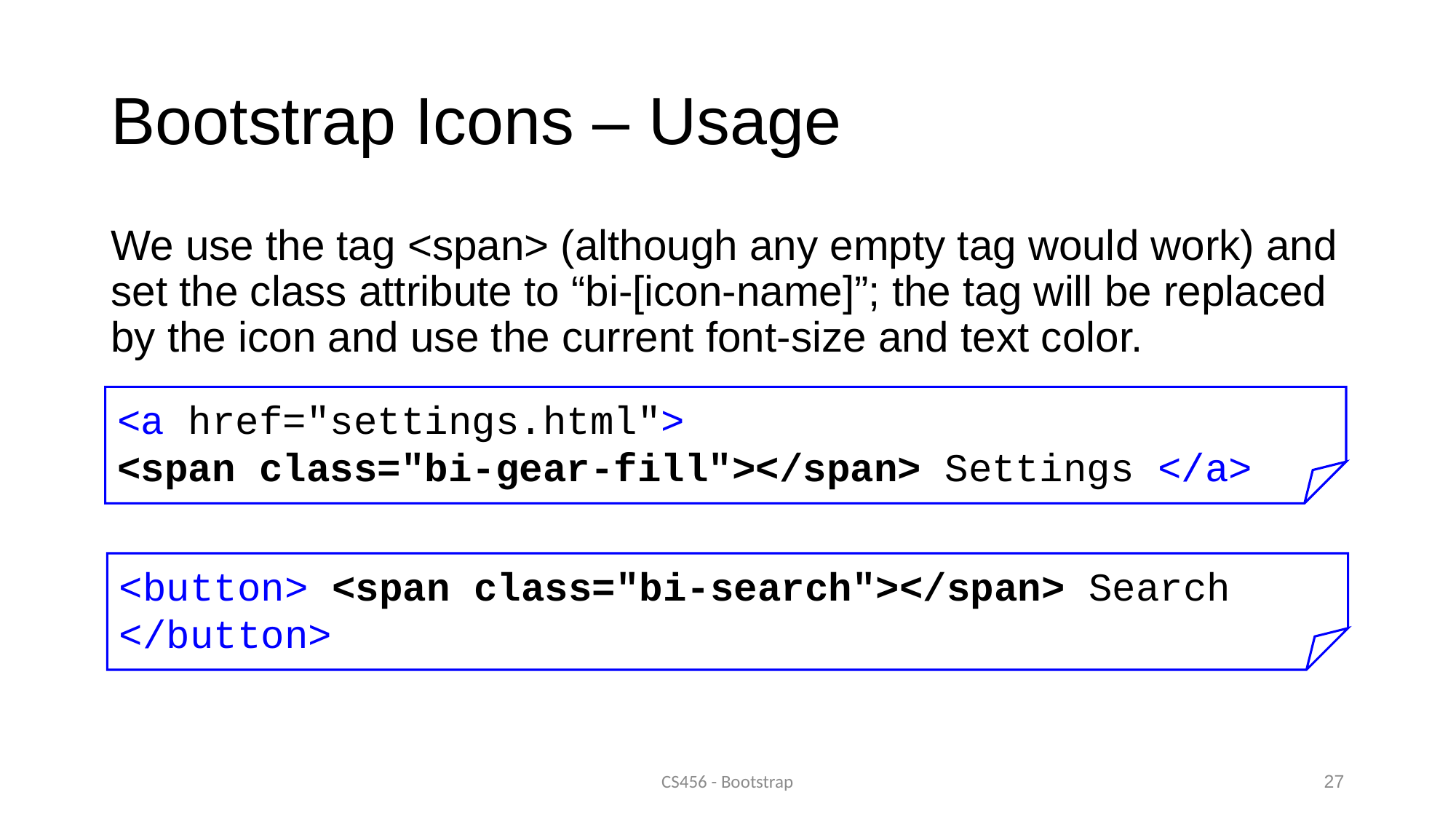

# Bootstrap Icons – Usage
We use the tag <span> (although any empty tag would work) and set the class attribute to “bi-[icon-name]”; the tag will be replaced by the icon and use the current font-size and text color.

<a href="settings.html">
<span class="bi-gear-fill"></span> Settings </a>

<button> <span class="bi-search"></span> Search </button>
CS456 - Bootstrap
27